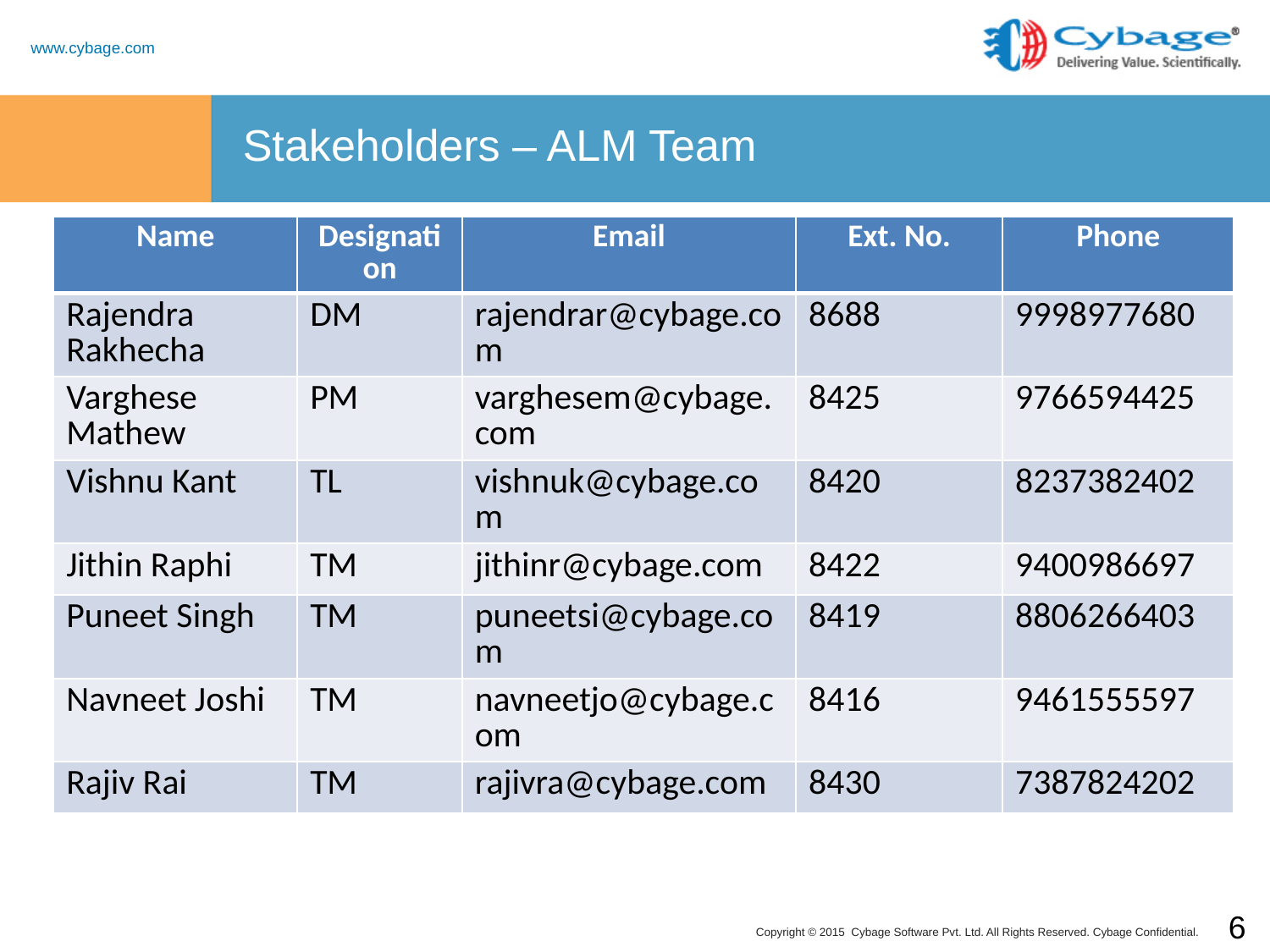

# Stakeholders – ALM Team
| Name | Designation | Email | Ext. No. | Phone |
| --- | --- | --- | --- | --- |
| Rajendra Rakhecha | DM | rajendrar@cybage.com | 8688 | 9998977680 |
| Varghese Mathew | PM | varghesem@cybage.com | 8425 | 9766594425 |
| Vishnu Kant | TL | vishnuk@cybage.com | 8420 | 8237382402 |
| Jithin Raphi | TM | jithinr@cybage.com | 8422 | 9400986697 |
| Puneet Singh | TM | puneetsi@cybage.com | 8419 | 8806266403 |
| Navneet Joshi | TM | navneetjo@cybage.com | 8416 | 9461555597 |
| Rajiv Rai | TM | rajivra@cybage.com | 8430 | 7387824202 |
6